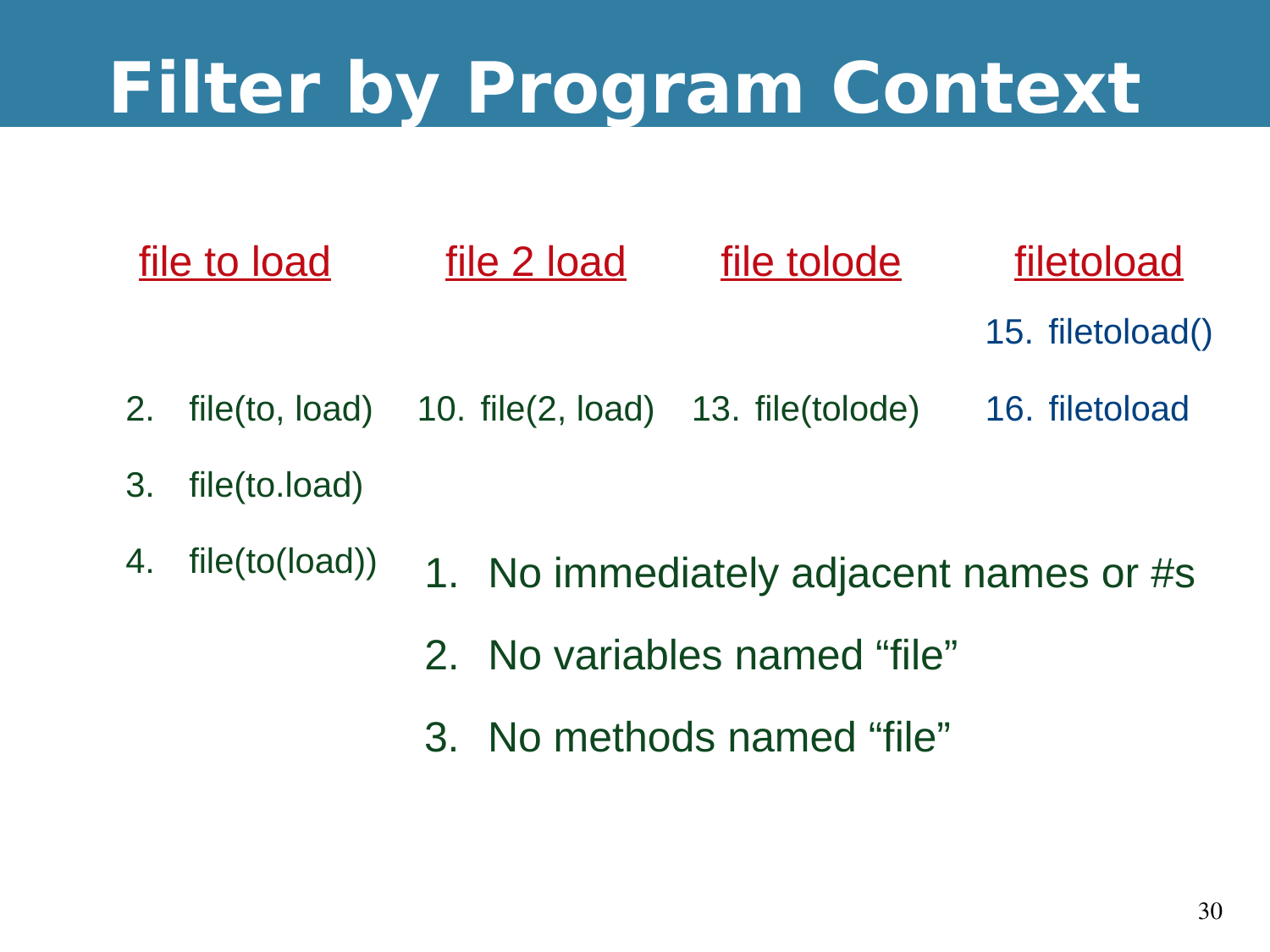

# Filter by Program Context
file to load
file 2 load
file tolode
filetoload
filetoload()
file(to, load)
file(2, load)
file(tolode)
file(to.load)
file(to(load))
filetoload
No immediately adjacent names or #s
No variables named “file”
No methods named “file”